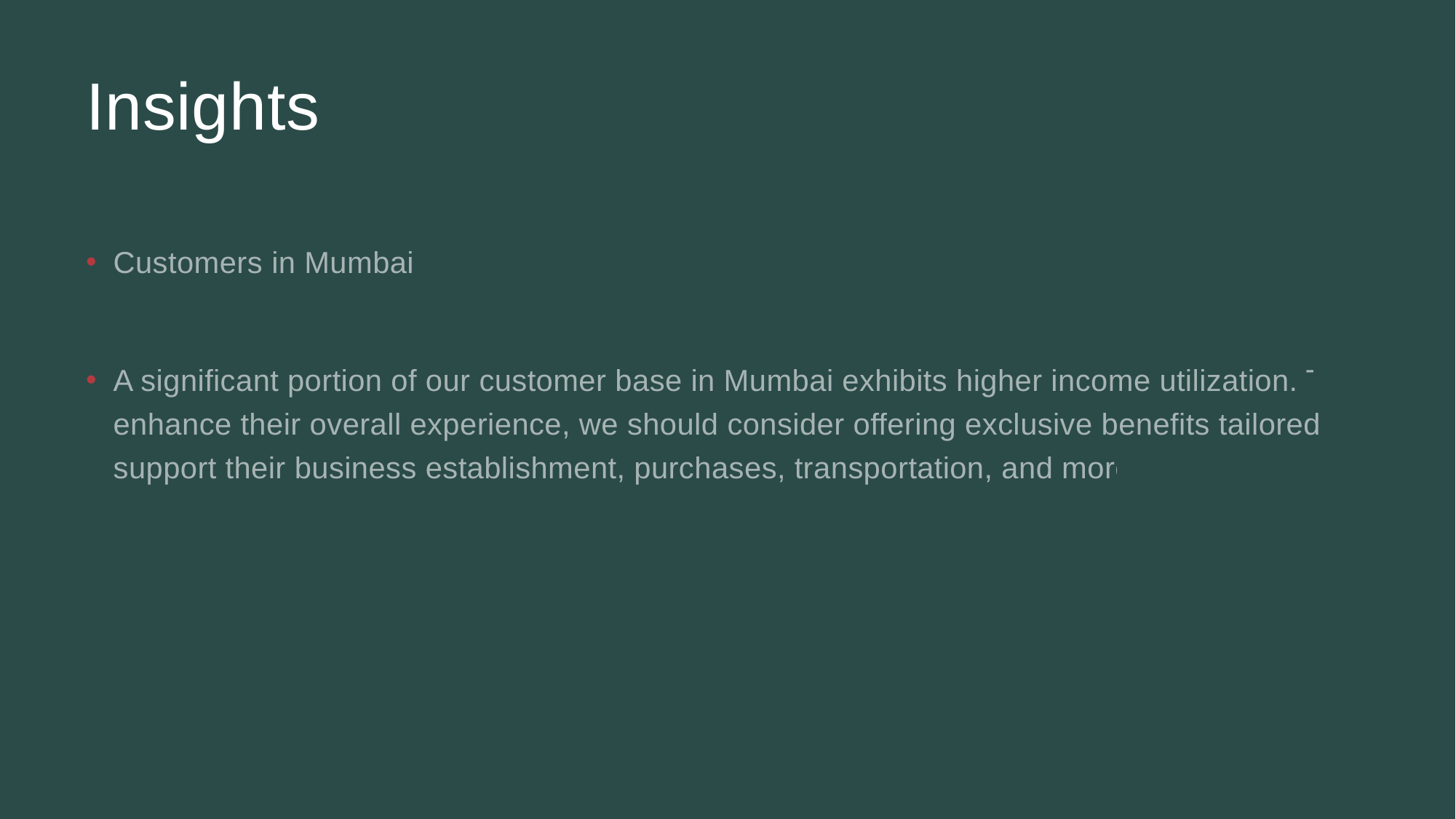

# Insights
Customers in Mumbai:

A significant portion of our customer base in Mumbai exhibits higher income utilization. To enhance their overall experience, we should consider offering exclusive benefits tailored to support their business establishment, purchases, transportation, and more.